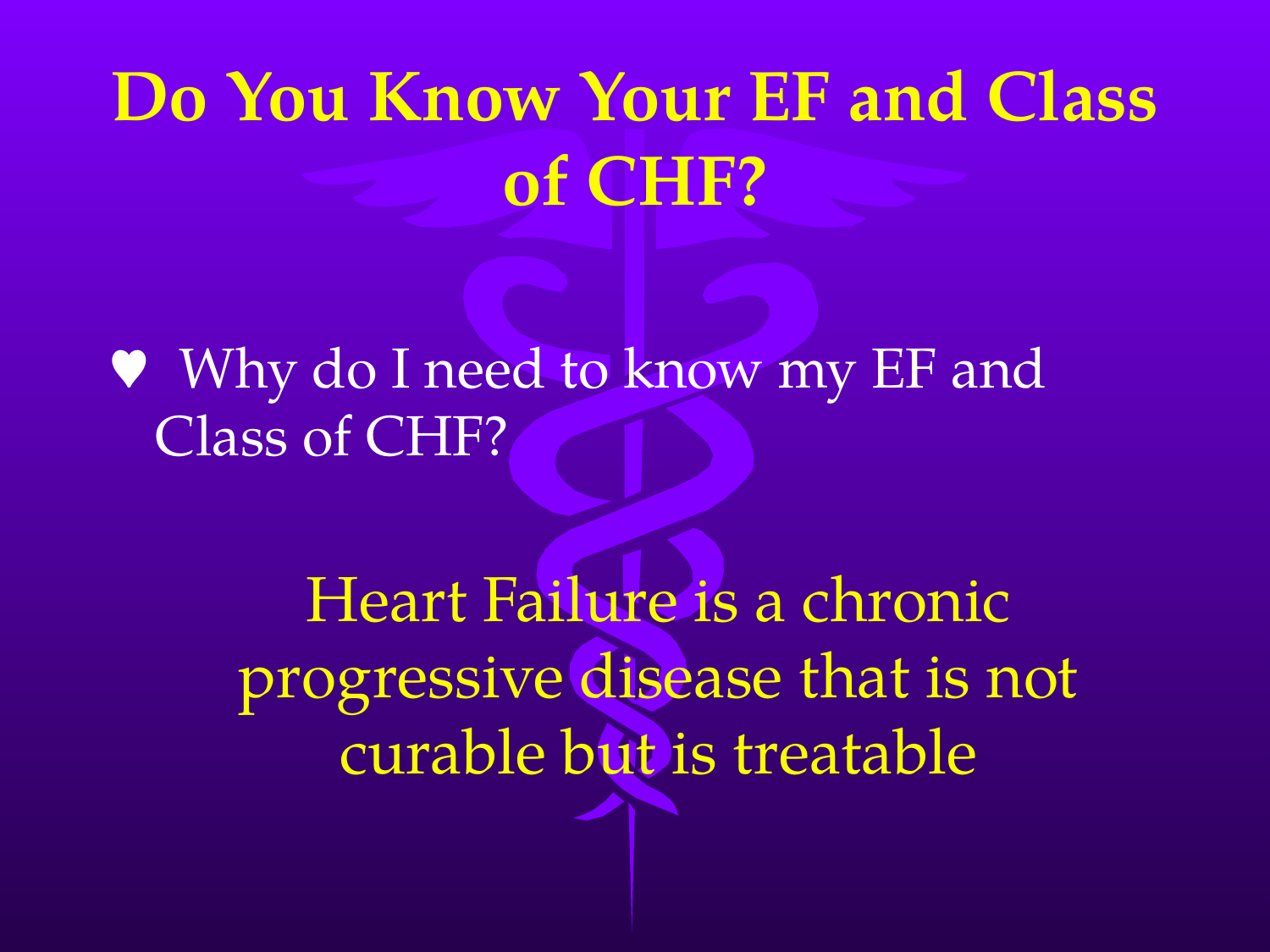

# Do You Know Your EF and Class of CHF?

♥  Why do I need to know my EF and Class of CHF?

	Heart Failure is a chronic progressive disease that is not curable but is treatable